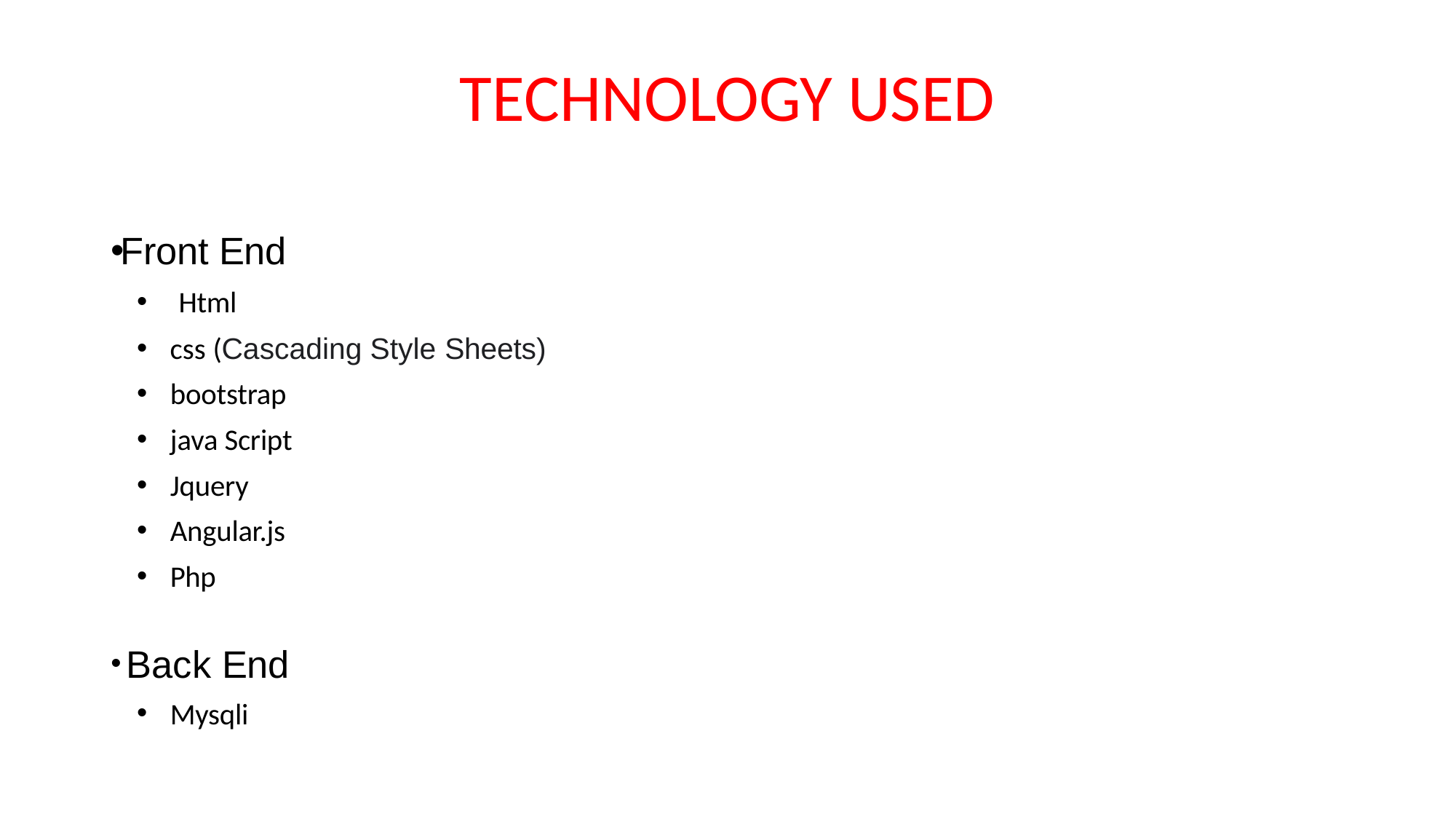

# TECHNOLOGY USED
Front End
  Html
 css (Cascading Style Sheets)
 bootstrap
 java Script
 Jquery
 Angular.js
 Php

 Back End
 Mysqli